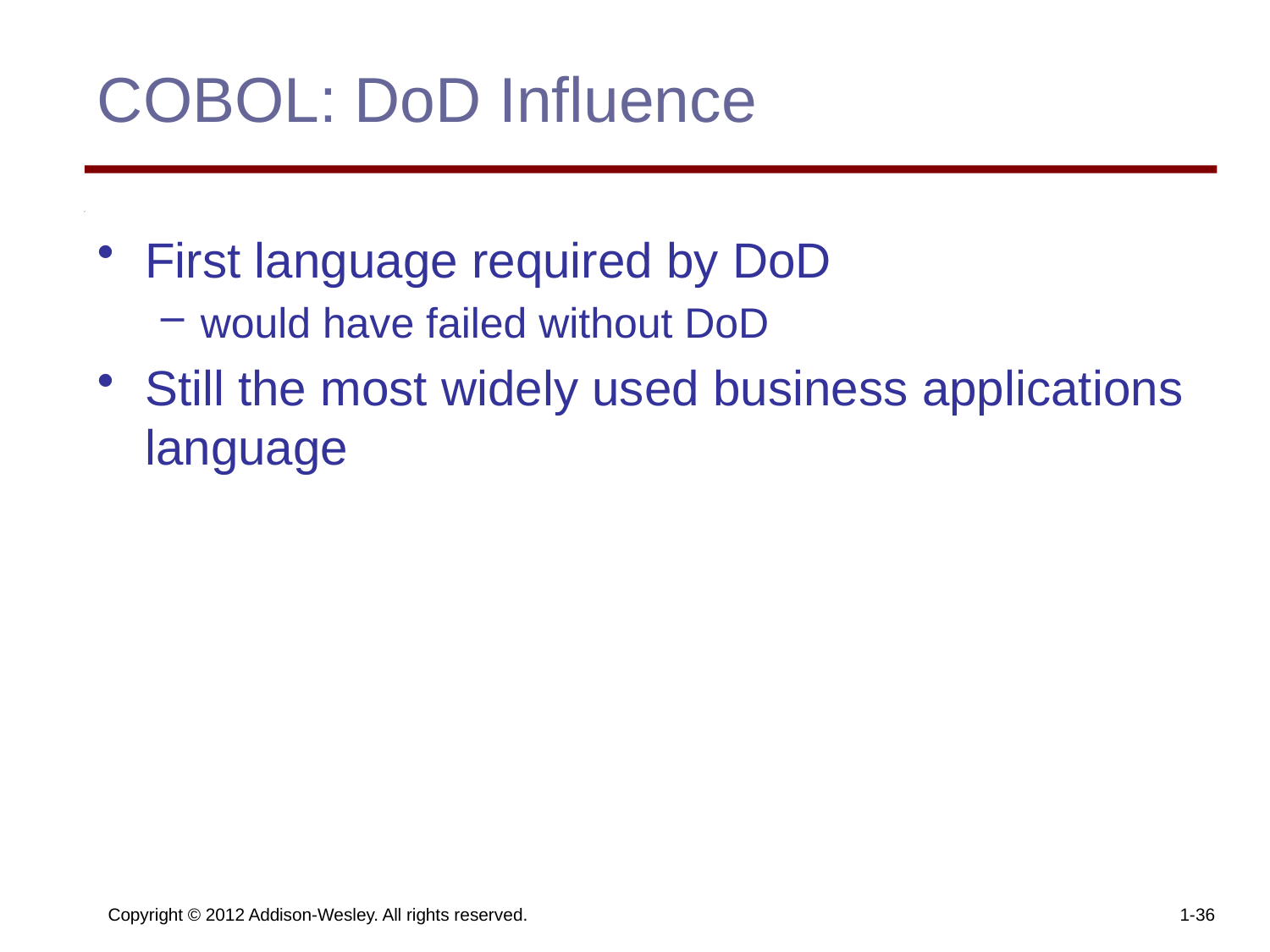

# COBOL: DoD Influence
First language required by DoD
would have failed without DoD
Still the most widely used business applications language

Copyright © 2012 Addison-Wesley. All rights reserved.
1-36